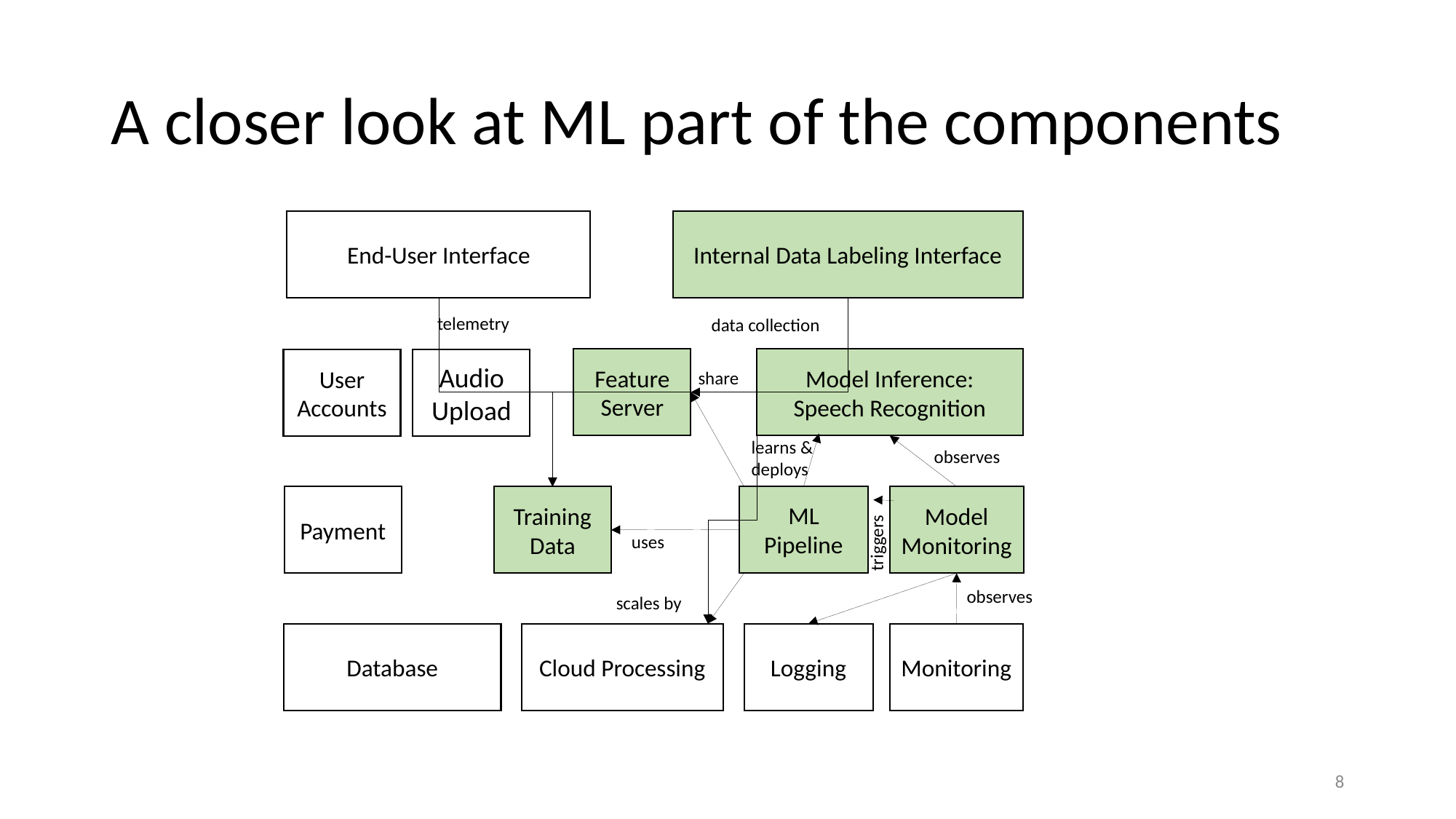

# A closer look at ML part of the components
Internal Data Labeling Interface
End-User Interface
telemetry
data collection
Feature Server
Model Inference:
Speech Recognition
User Accounts
Audio Upload
share
learns &
deploys
observes
ML Pipeline
Model Monitoring
Training Data
Payment
uses
triggers
observes
scales by
Cloud Processing
Logging
Database
Monitoring
8